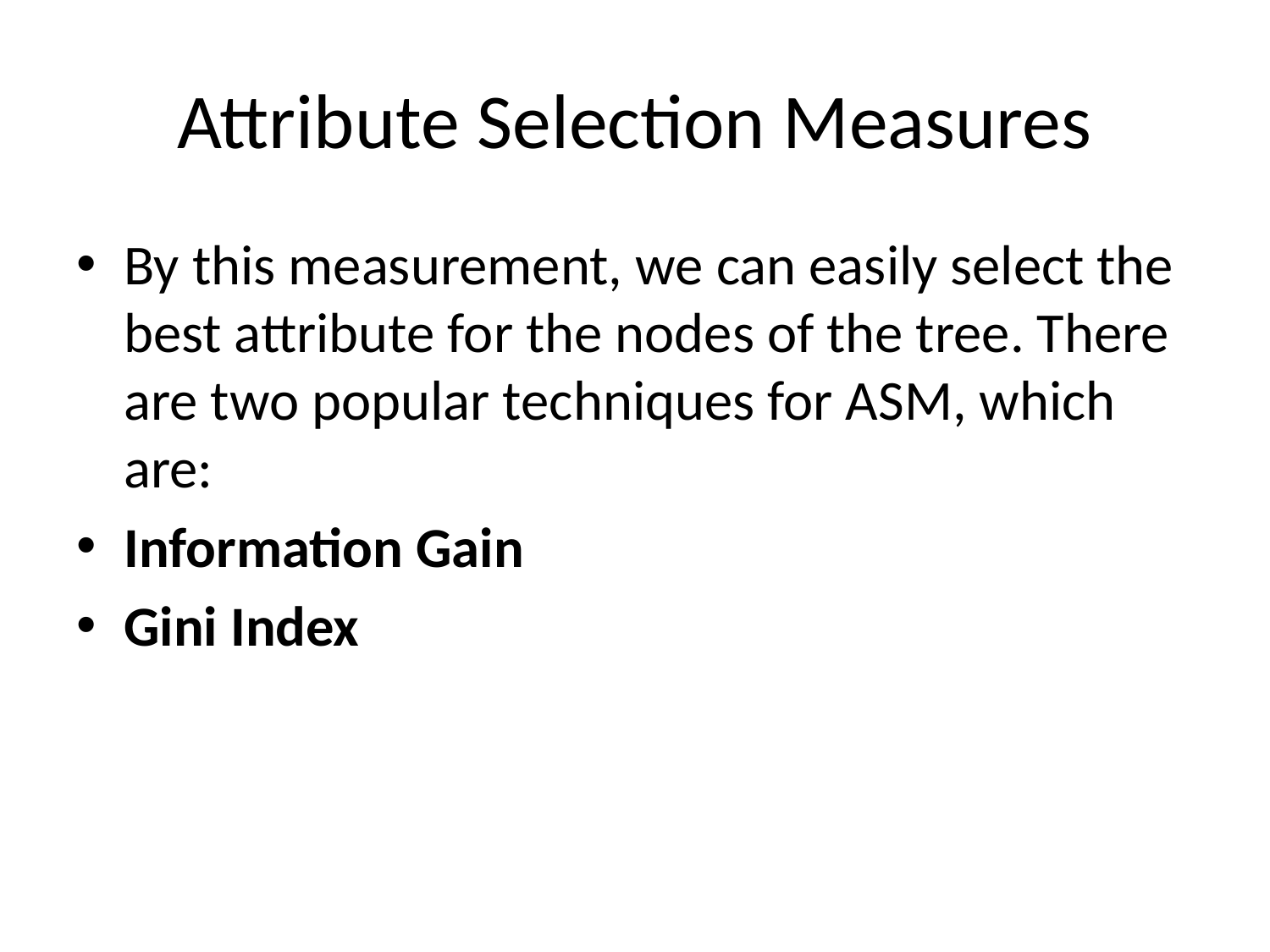

# Attribute Selection Measures
By this measurement, we can easily select the best attribute for the nodes of the tree. There are two popular techniques for ASM, which are:
Information Gain
Gini Index